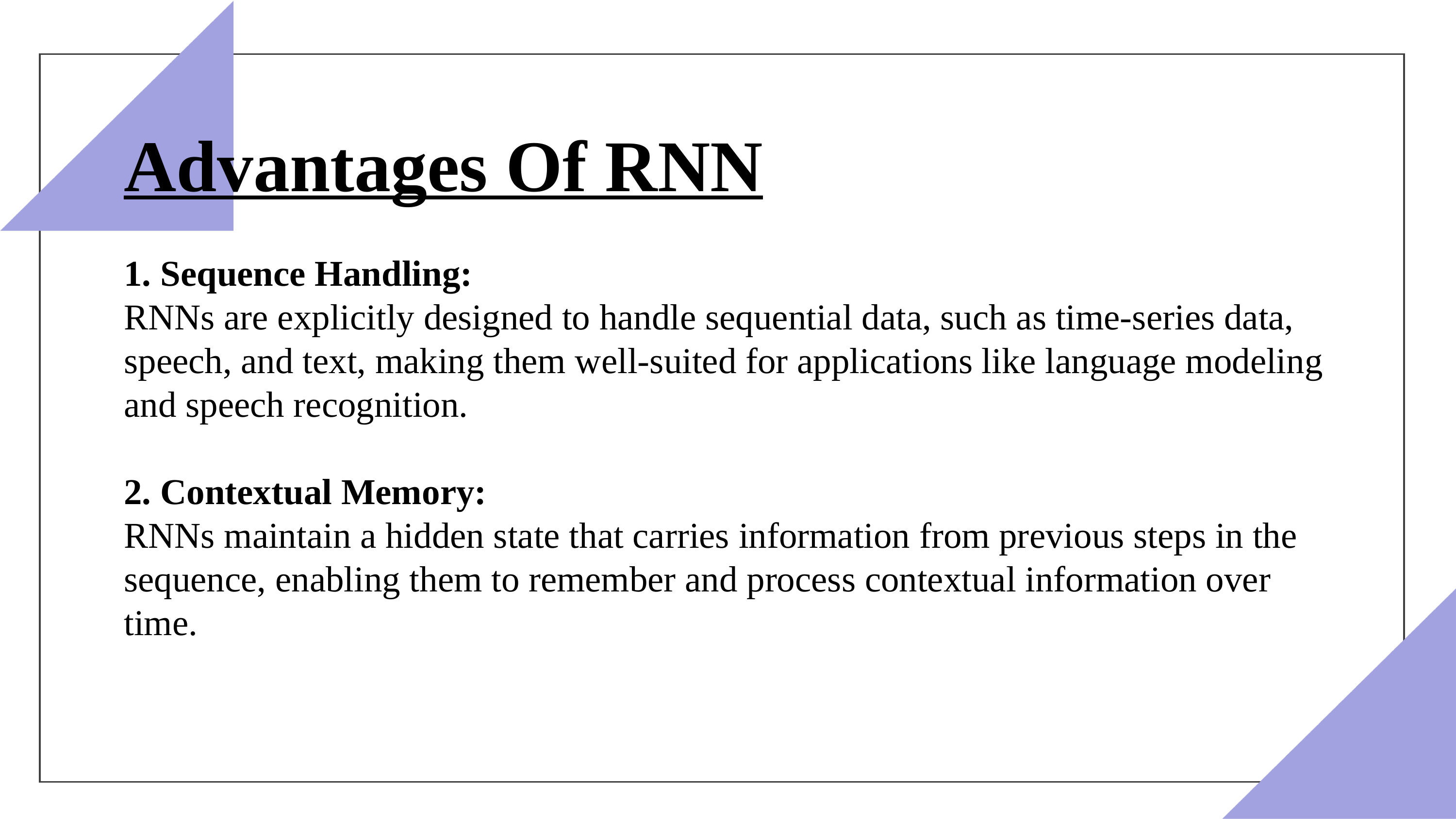

Advantages Of RNN
1. Sequence Handling:
RNNs are explicitly designed to handle sequential data, such as time-series data, speech, and text, making them well-suited for applications like language modeling and speech recognition.
2. Contextual Memory:
RNNs maintain a hidden state that carries information from previous steps in the sequence, enabling them to remember and process contextual information over time.